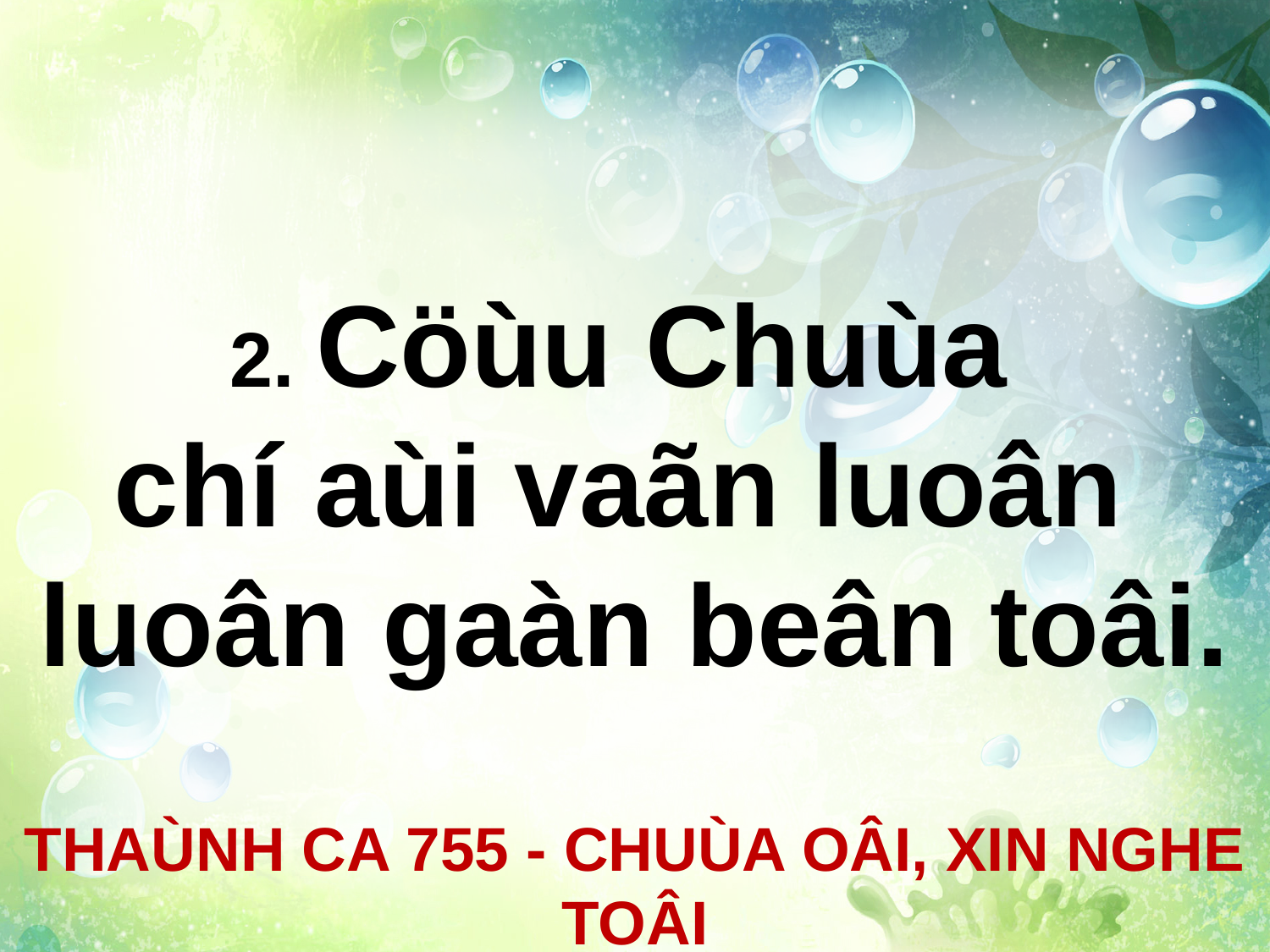

2. Cöùu Chuùa
chí aùi vaãn luoân
luoân gaàn beân toâi.
THAÙNH CA 755 - CHUÙA OÂI, XIN NGHE TOÂI